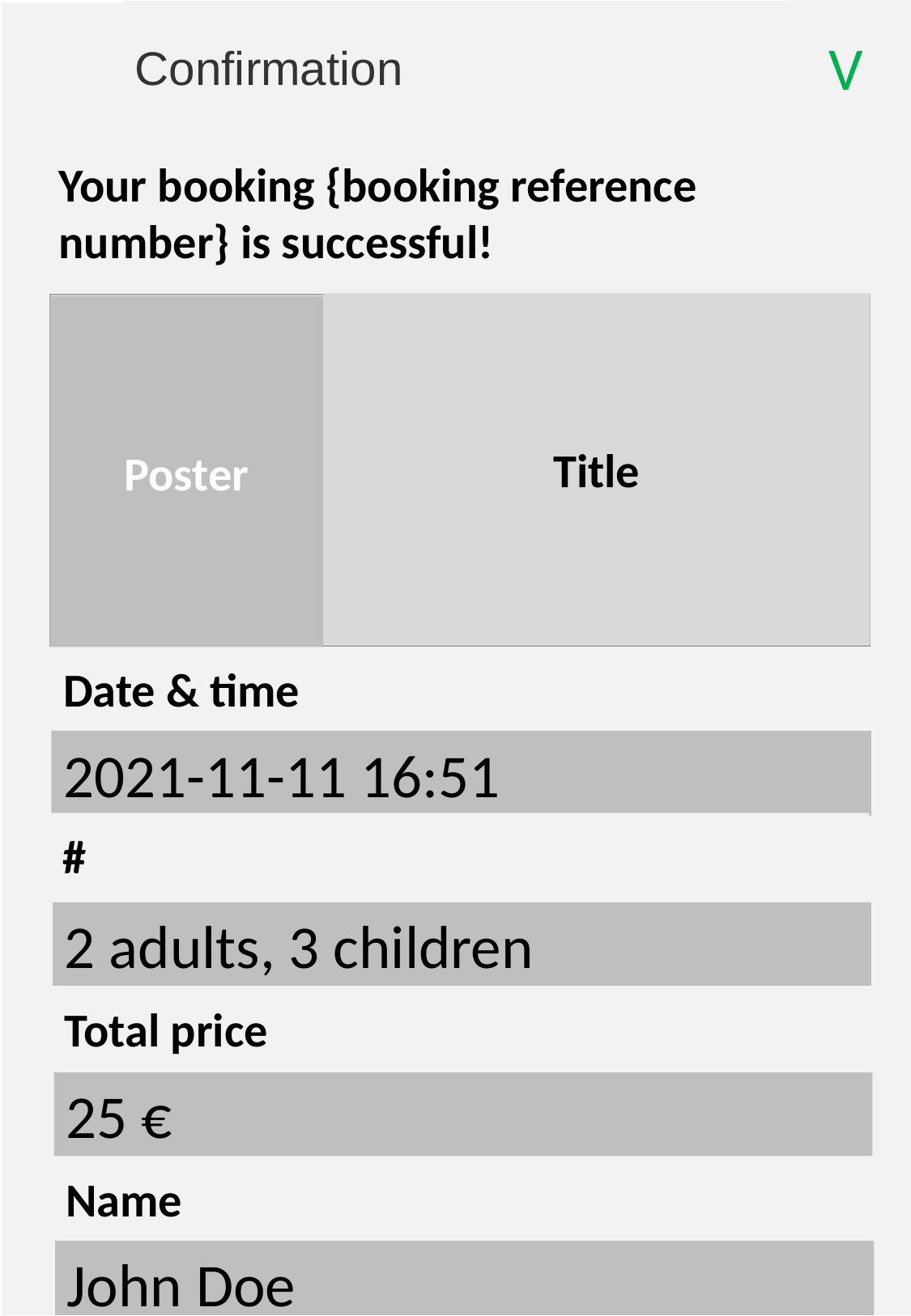

V
Confirmation
V

Your booking {booking reference number} is successful!
Title

Poster
Date & time
2021-11-11 16:51
#
2 adults, 3 children
Total price
25 €
Name
John Doe